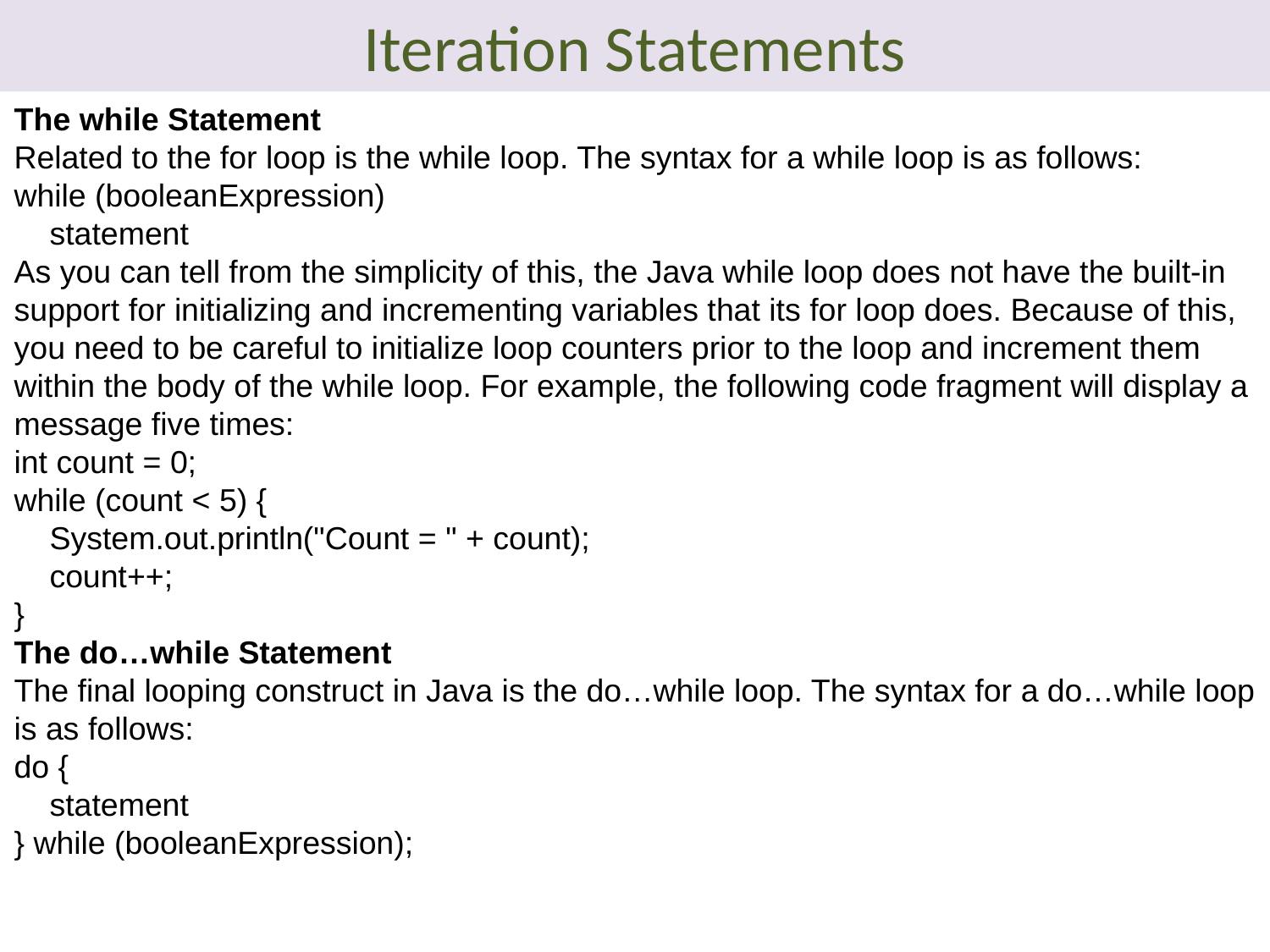

Iteration Statements
The while Statement
Related to the for loop is the while loop. The syntax for a while loop is as follows:
while (booleanExpression)
    statement
As you can tell from the simplicity of this, the Java while loop does not have the built-in support for initializing and incrementing variables that its for loop does. Because of this, you need to be careful to initialize loop counters prior to the loop and increment them within the body of the while loop. For example, the following code fragment will display a message five times:
int count = 0;
while (count < 5) {
    System.out.println("Count = " + count);
    count++;
}
The do…while Statement
The final looping construct in Java is the do…while loop. The syntax for a do…while loop is as follows:
do {
    statement
} while (booleanExpression);